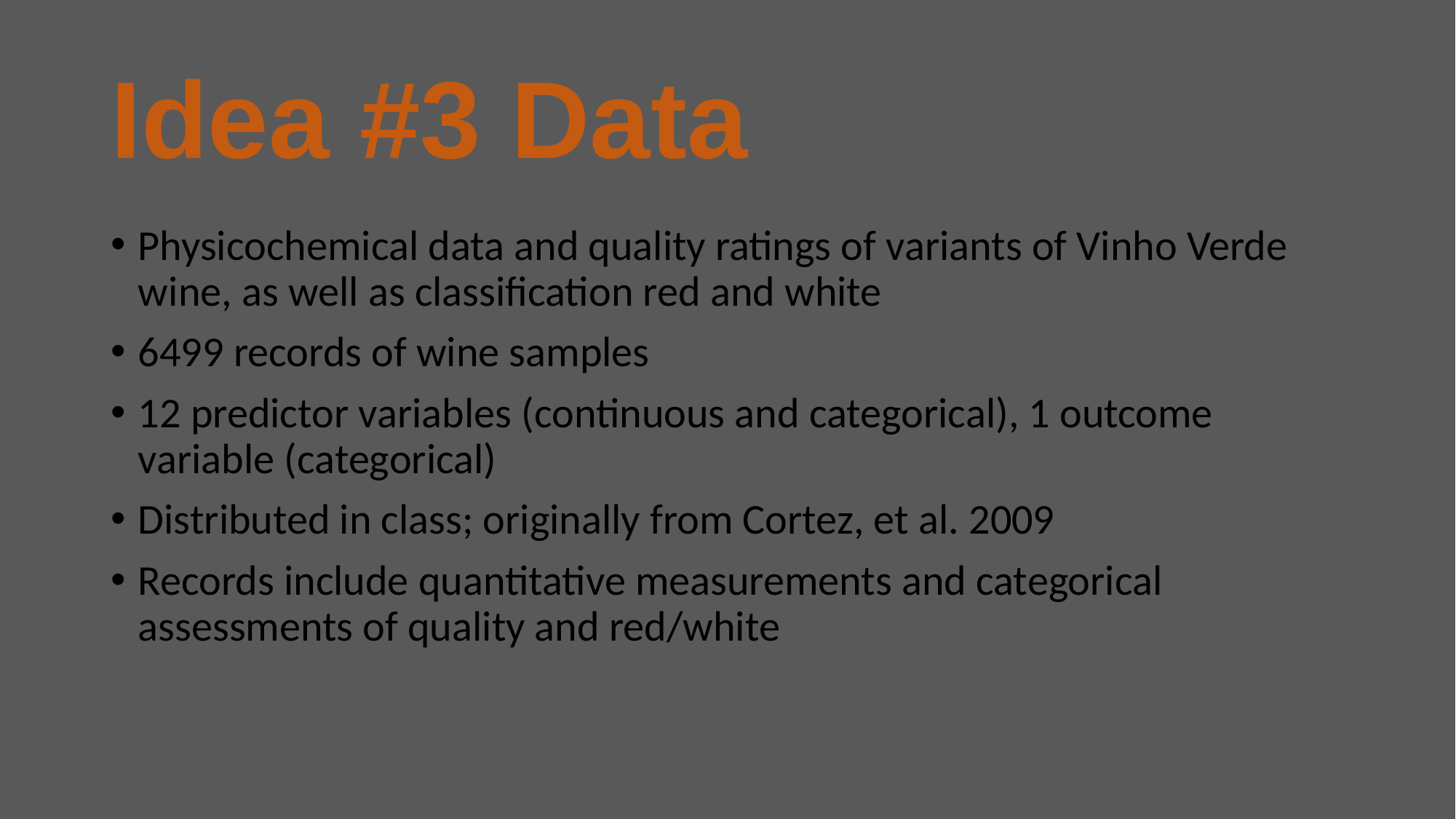

# Idea #3 Data
Physicochemical data and quality ratings of variants of Vinho Verde wine, as well as classification red and white
6499 records of wine samples
12 predictor variables (continuous and categorical), 1 outcome variable (categorical)
Distributed in class; originally from Cortez, et al. 2009
Records include quantitative measurements and categorical assessments of quality and red/white